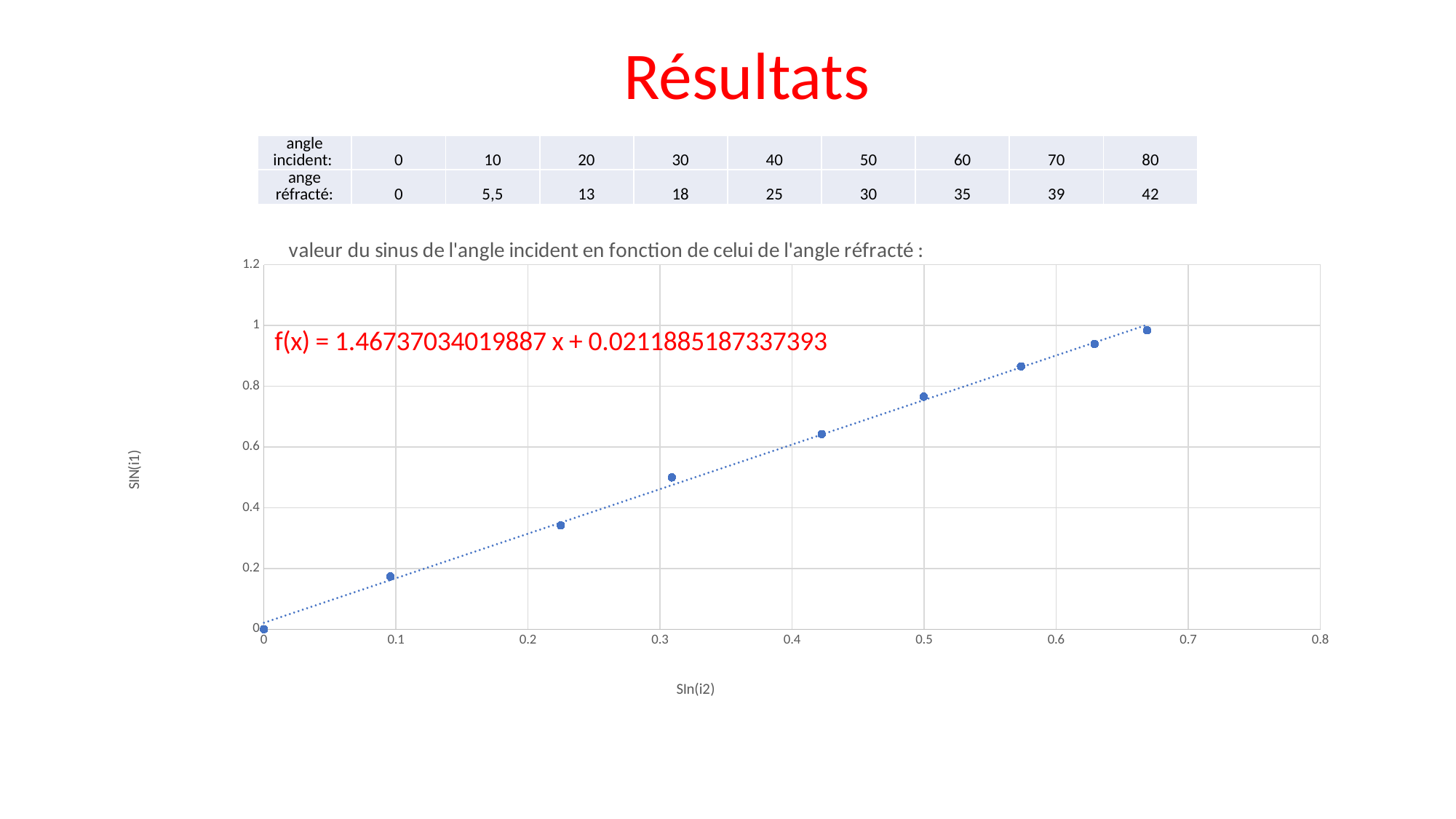

Résultats
| angle incident: | 0 | 10 | 20 | 30 | 40 | 50 | 60 | 70 | 80 |
| --- | --- | --- | --- | --- | --- | --- | --- | --- | --- |
| ange réfracté: | 0 | 5,5 | 13 | 18 | 25 | 30 | 35 | 39 | 42 |

### Chart: valeur du sinus de l'angle incident en fonction de celui de l'angle réfracté :

| Category |  |
|---|---|